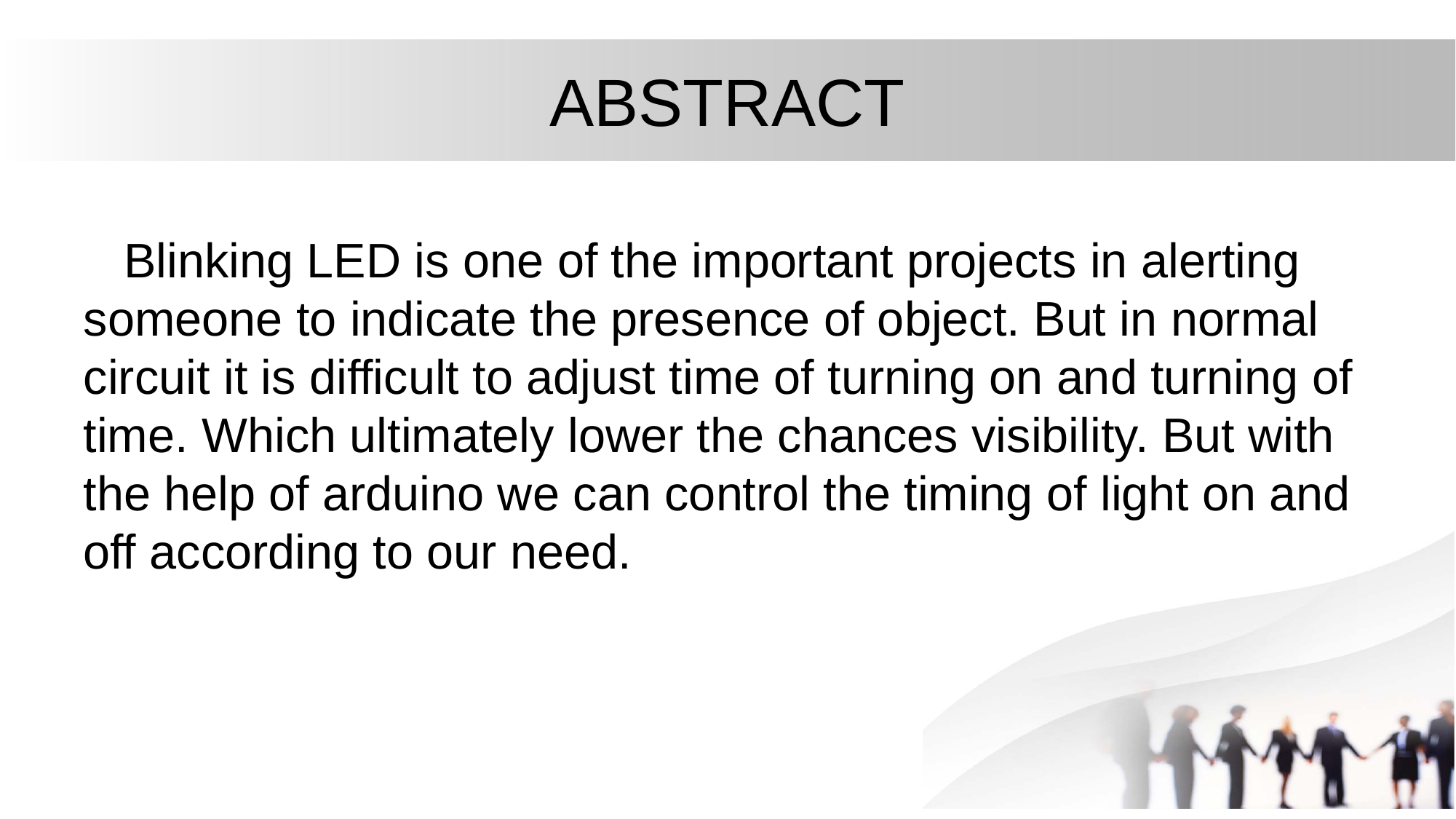

# ABSTRACT
   Blinking LED is one of the important projects in alerting someone to indicate the presence of object. But in normal circuit it is difficult to adjust time of turning on and turning of time. Which ultimately lower the chances visibility. But with the help of arduino we can control the timing of light on and off according to our need.